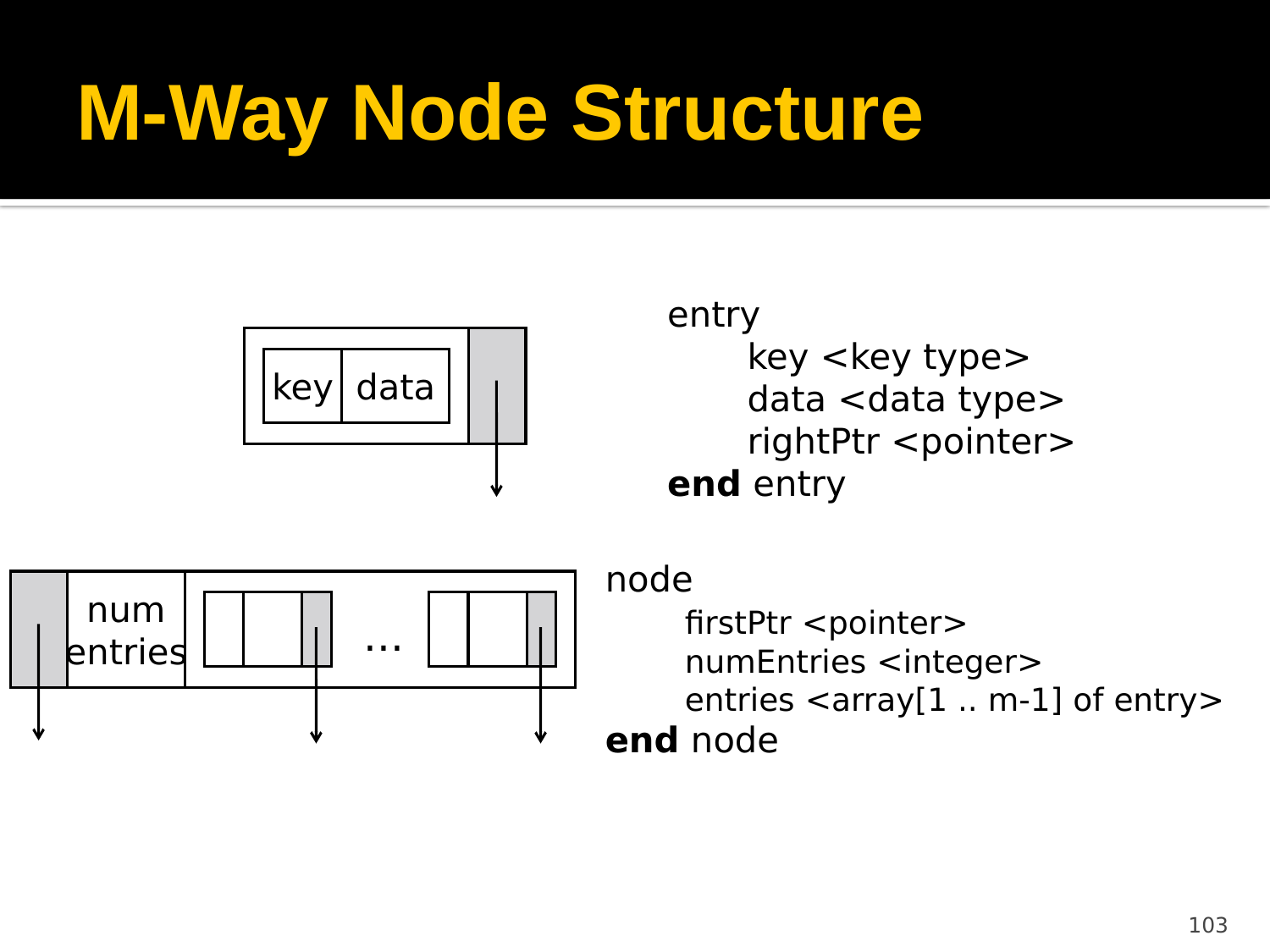

# M-Way Node Structure
entry
	key <key type>
	data <data type>
	rightPtr <pointer>
end entry

key
data

node
	firstPtr <pointer>
	numEntries <integer>
	entries <array[1 .. m-1] of entry>
end node

num
entries

...

103